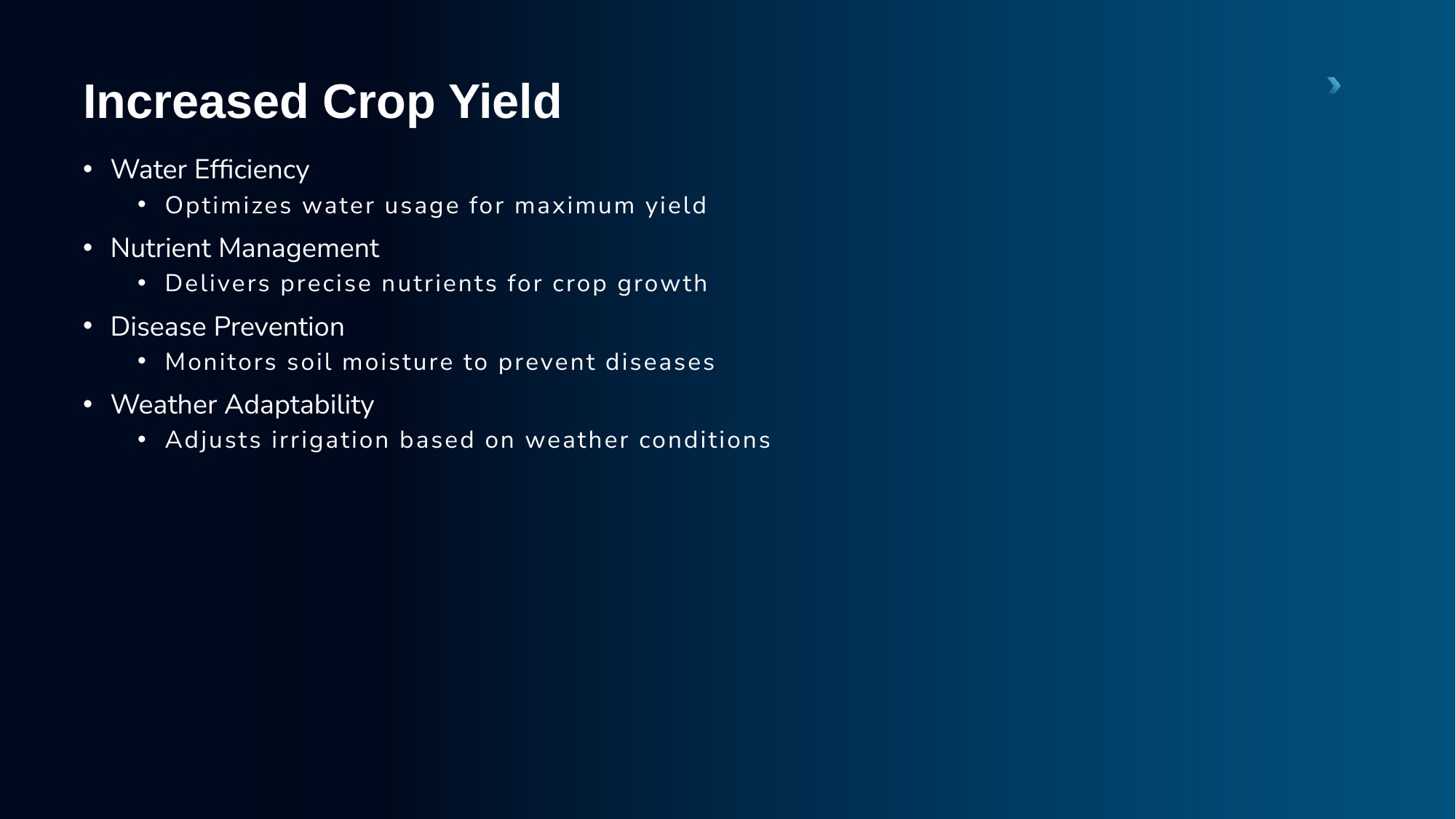

# Increased Crop Yield
Water Efficiency
Optimizes water usage for maximum yield
Nutrient Management
Delivers precise nutrients for crop growth
Disease Prevention
Monitors soil moisture to prevent diseases
Weather Adaptability
Adjusts irrigation based on weather conditions